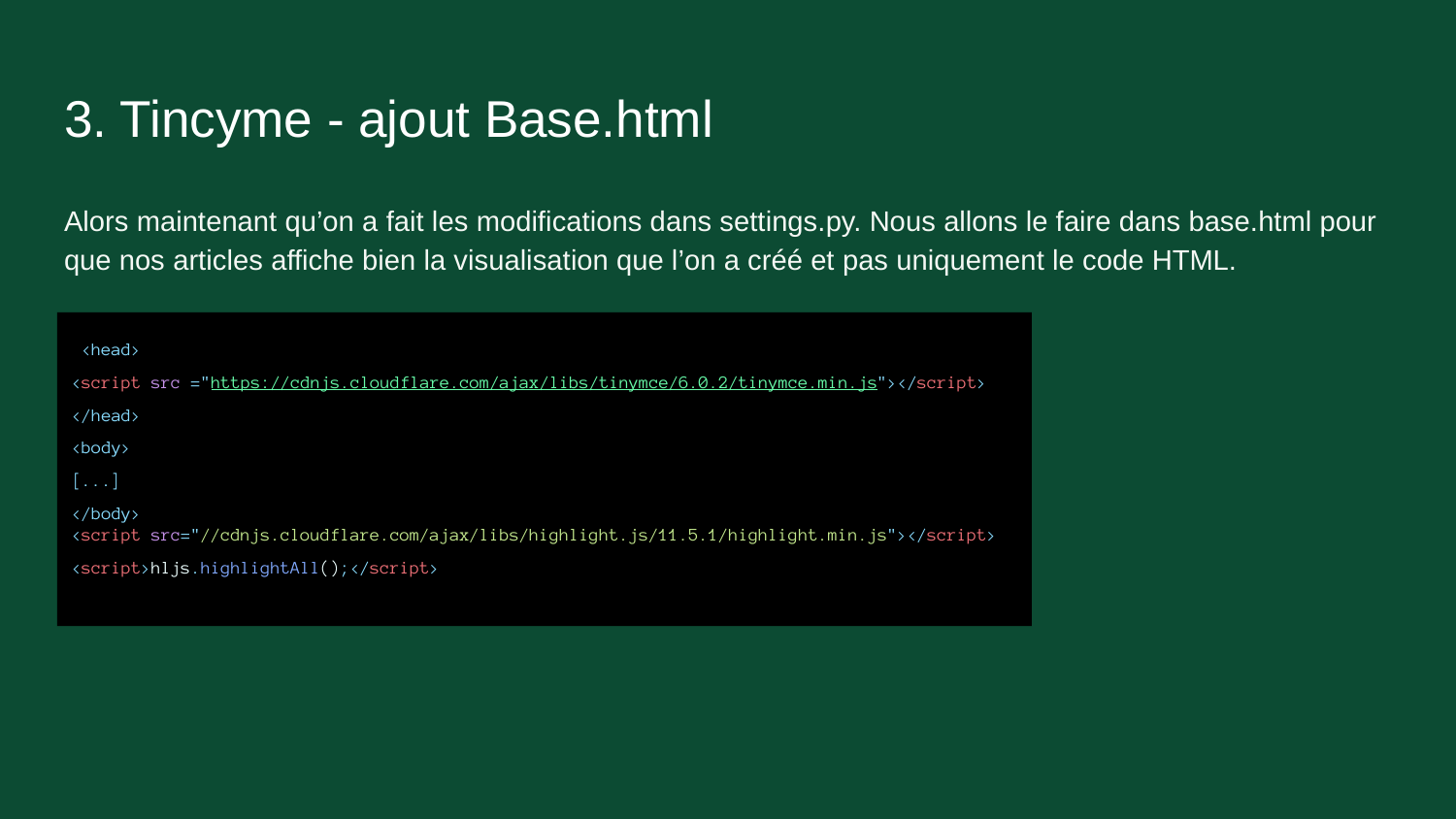

# 3. Tincyme - ajout Base.html
Alors maintenant qu’on a fait les modifications dans settings.py. Nous allons le faire dans base.html pour que nos articles affiche bien la visualisation que l’on a créé et pas uniquement le code HTML.
 <head>
<script src ="https://cdnjs.cloudflare.com/ajax/libs/tinymce/6.0.2/tinymce.min.js"></script>
</head>
<body>
[...]
</body>
<script src="//cdnjs.cloudflare.com/ajax/libs/highlight.js/11.5.1/highlight.min.js"></script>
<script>hljs.highlightAll();</script>